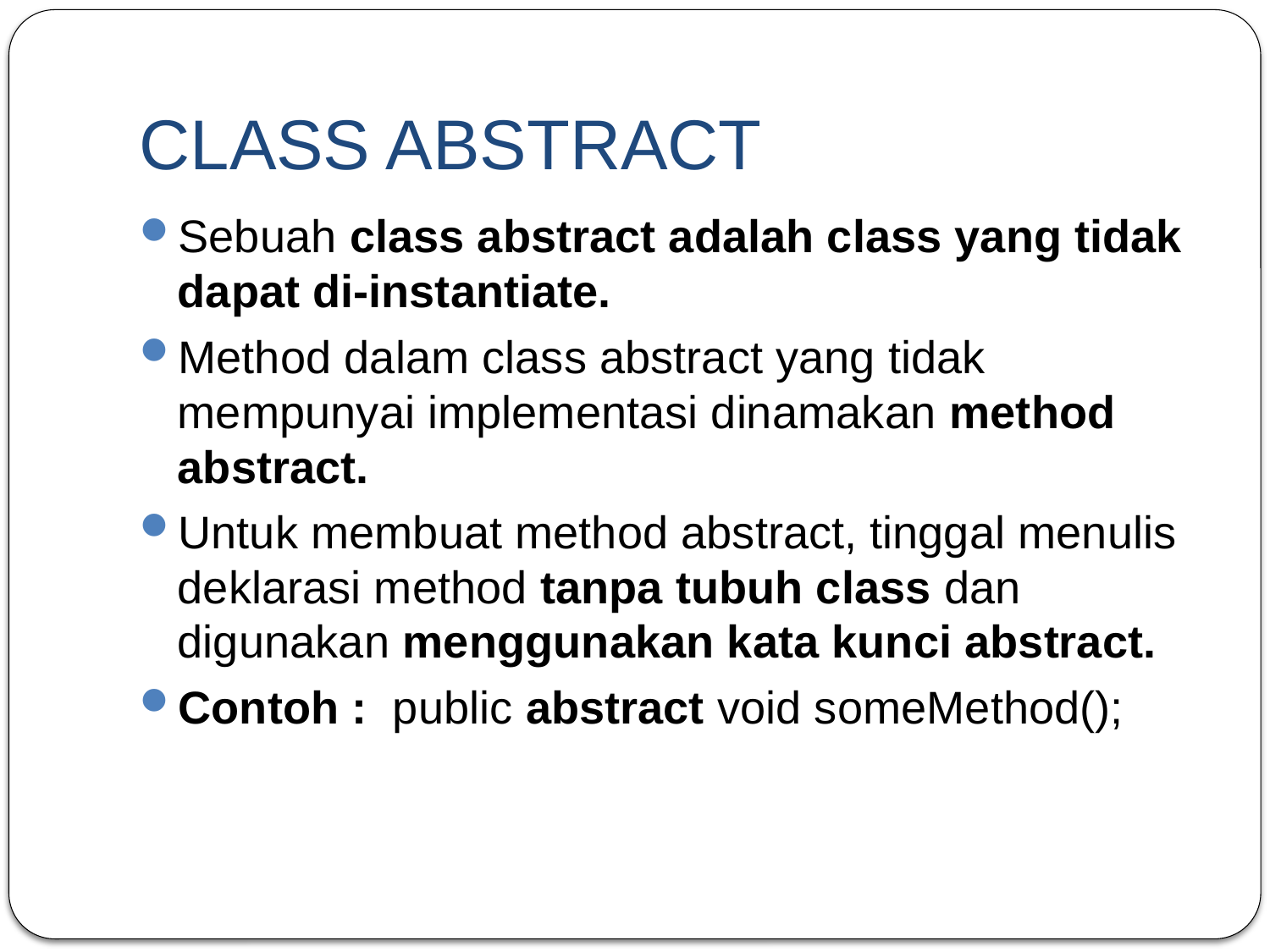

# CLASS ABSTRACT
Sebuah class abstract adalah class yang tidak dapat di-instantiate.
Method dalam class abstract yang tidak mempunyai implementasi dinamakan method abstract.
Untuk membuat method abstract, tinggal menulis deklarasi method tanpa tubuh class dan digunakan menggunakan kata kunci abstract.
Contoh :  public abstract void someMethod();